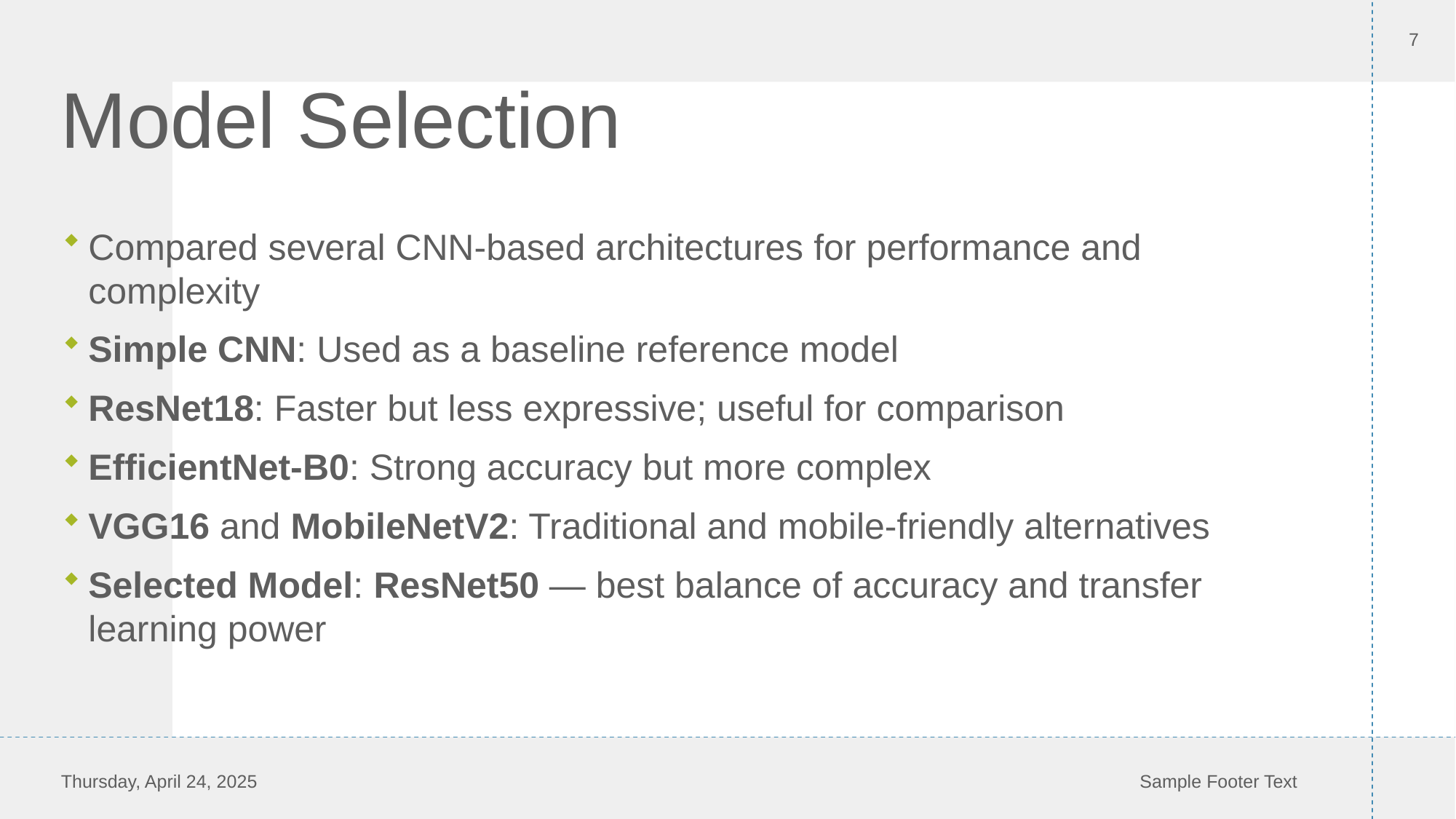

7
# Model Selection
Compared several CNN-based architectures for performance and complexity
Simple CNN: Used as a baseline reference model
ResNet18: Faster but less expressive; useful for comparison
EfficientNet-B0: Strong accuracy but more complex
VGG16 and MobileNetV2: Traditional and mobile-friendly alternatives
Selected Model: ResNet50 — best balance of accuracy and transfer learning power

Thursday, April 24, 2025
Sample Footer Text